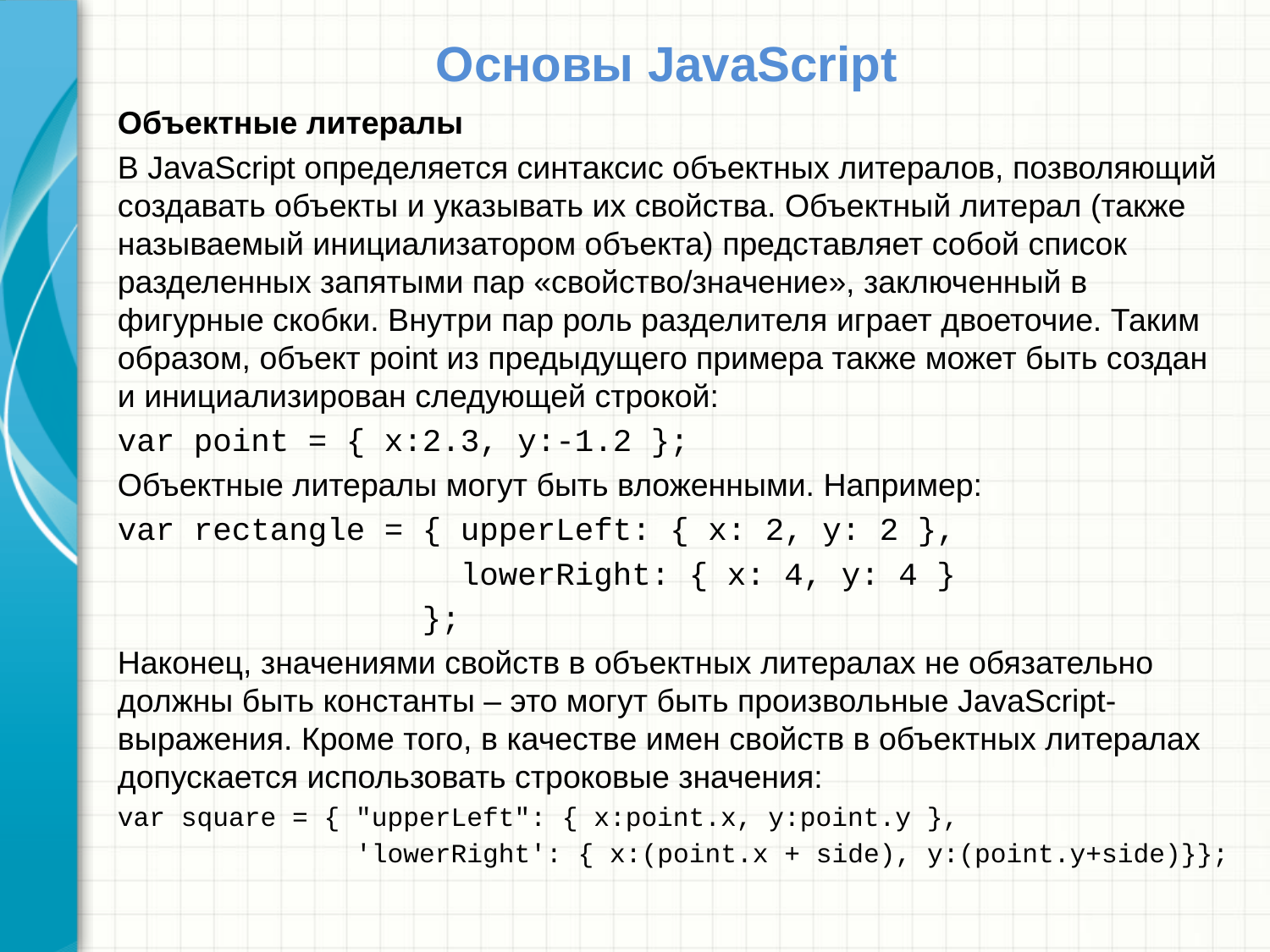

# Основы JavaScript
Объектные литералы
В JavaScript определяется синтаксис объектных литералов, позволяющий создавать объекты и указывать их свойства. Объектный литерал (также называемый инициализатором объекта) представляет собой список разделенных запятыми пар «свойство/значение», заключенный в фигурные скобки. Внутри пар роль разделителя играет двоеточие. Таким образом, объект point из предыдущего примера также может быть создан и инициализирован следующей строкой:
var point = { x:2.3, y:-1.2 };
Объектные литералы могут быть вложенными. Например:
var rectangle = { upperLeft: { x: 2, y: 2 },
                  lowerRight: { x: 4, y: 4 }
                };
Наконец, значениями свойств в объектных литералах не обязательно должны быть константы – это могут быть произвольные JavaScript-выражения. Кроме того, в качестве имен свойств в объектных литералах допускается использовать строковые значения:
var square = { "upperLeft": { x:point.x, y:point.y },
               'lowerRight': { x:(point.x + side), y:(point.y+side)}};